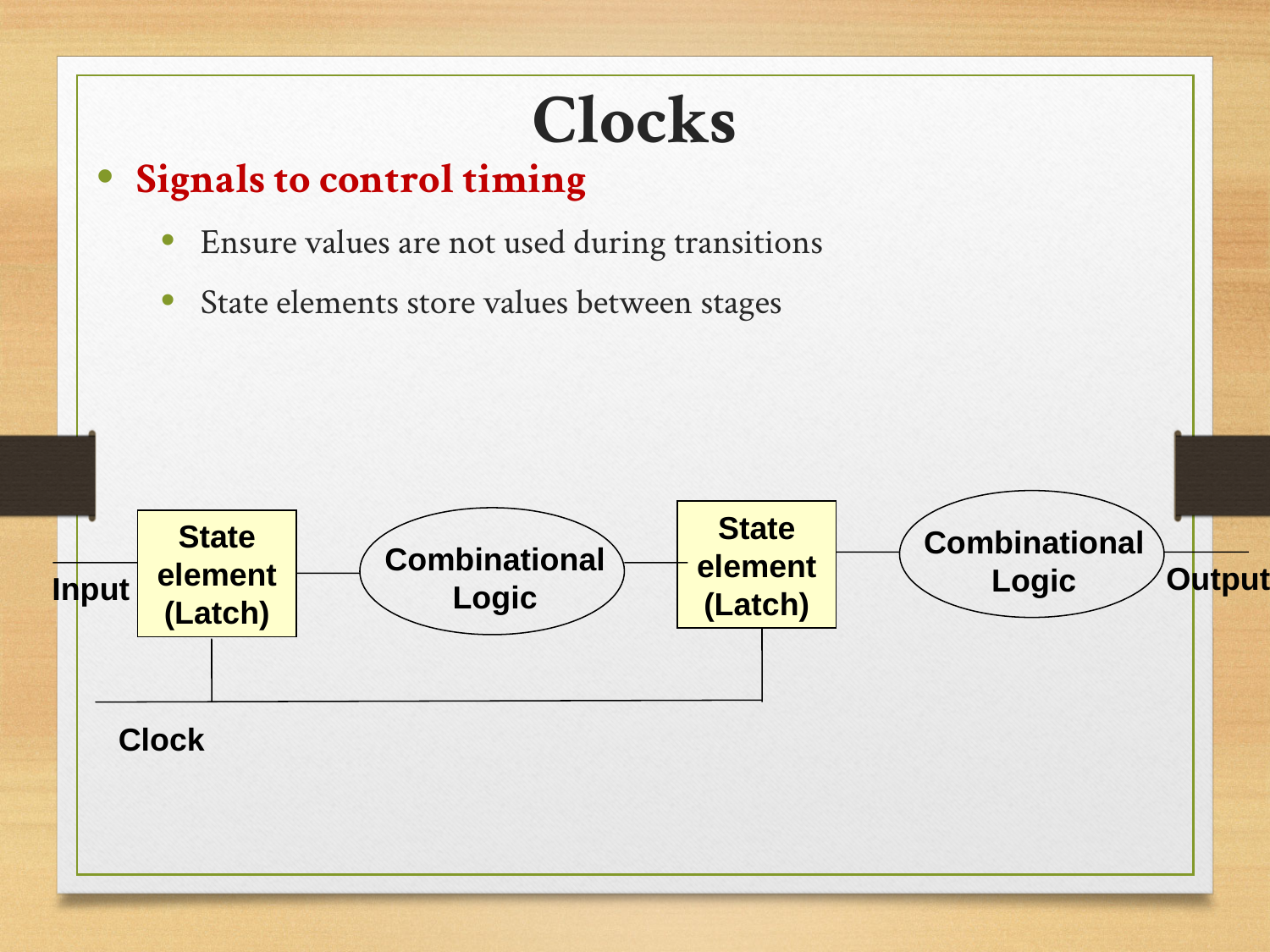

Clocks
Signals to control timing
Ensure values are not used during transitions
State elements store values between stages

State element (Latch)

State element (Latch)
Combinational Logic
Combinational Logic

Output

Input

Clock